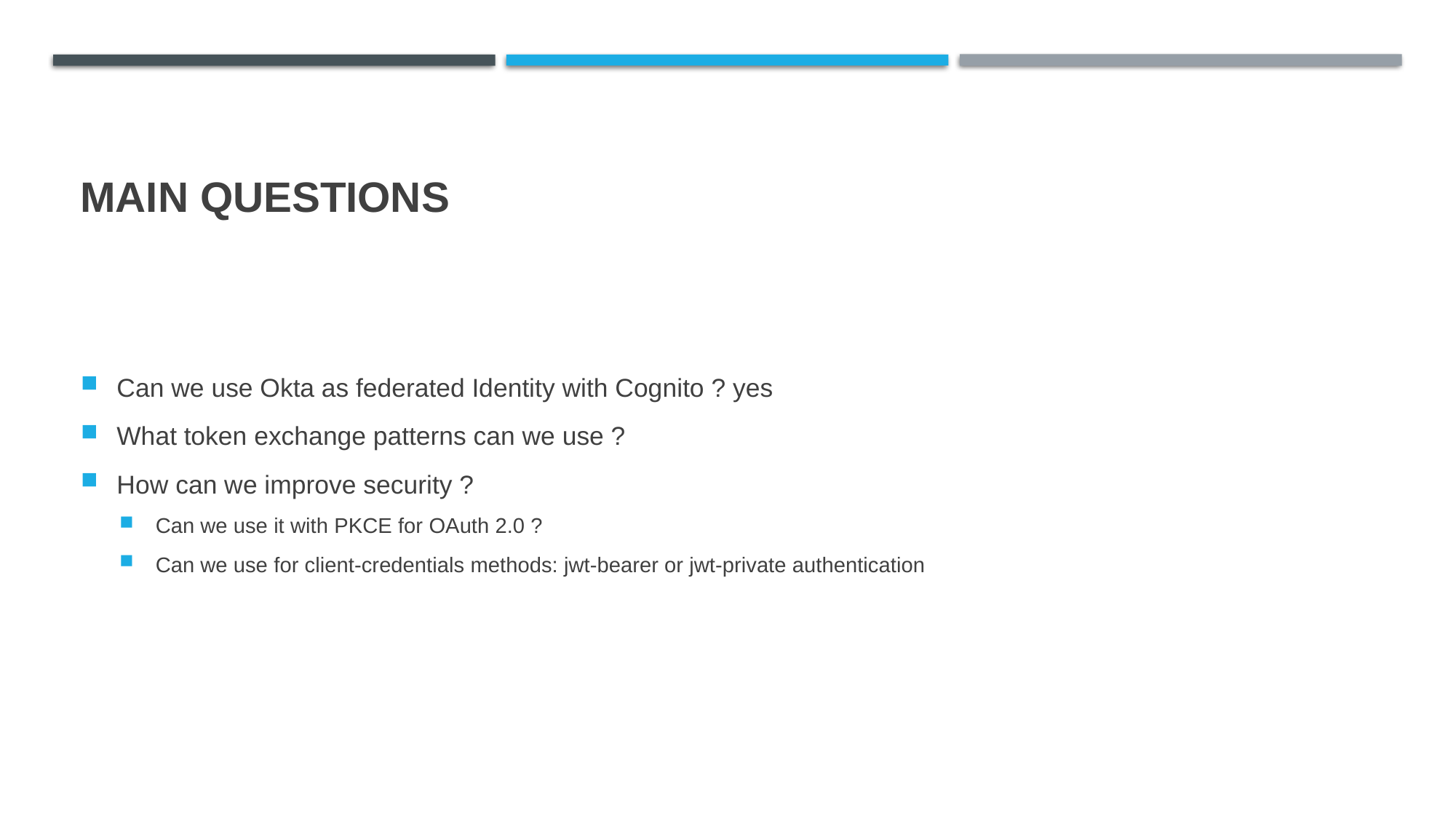

# Main questions
Can we use Okta as federated Identity with Cognito ? yes
What token exchange patterns can we use ?
How can we improve security ?
Can we use it with PKCE for OAuth 2.0 ?
Can we use for client-credentials methods: jwt-bearer or jwt-private authentication